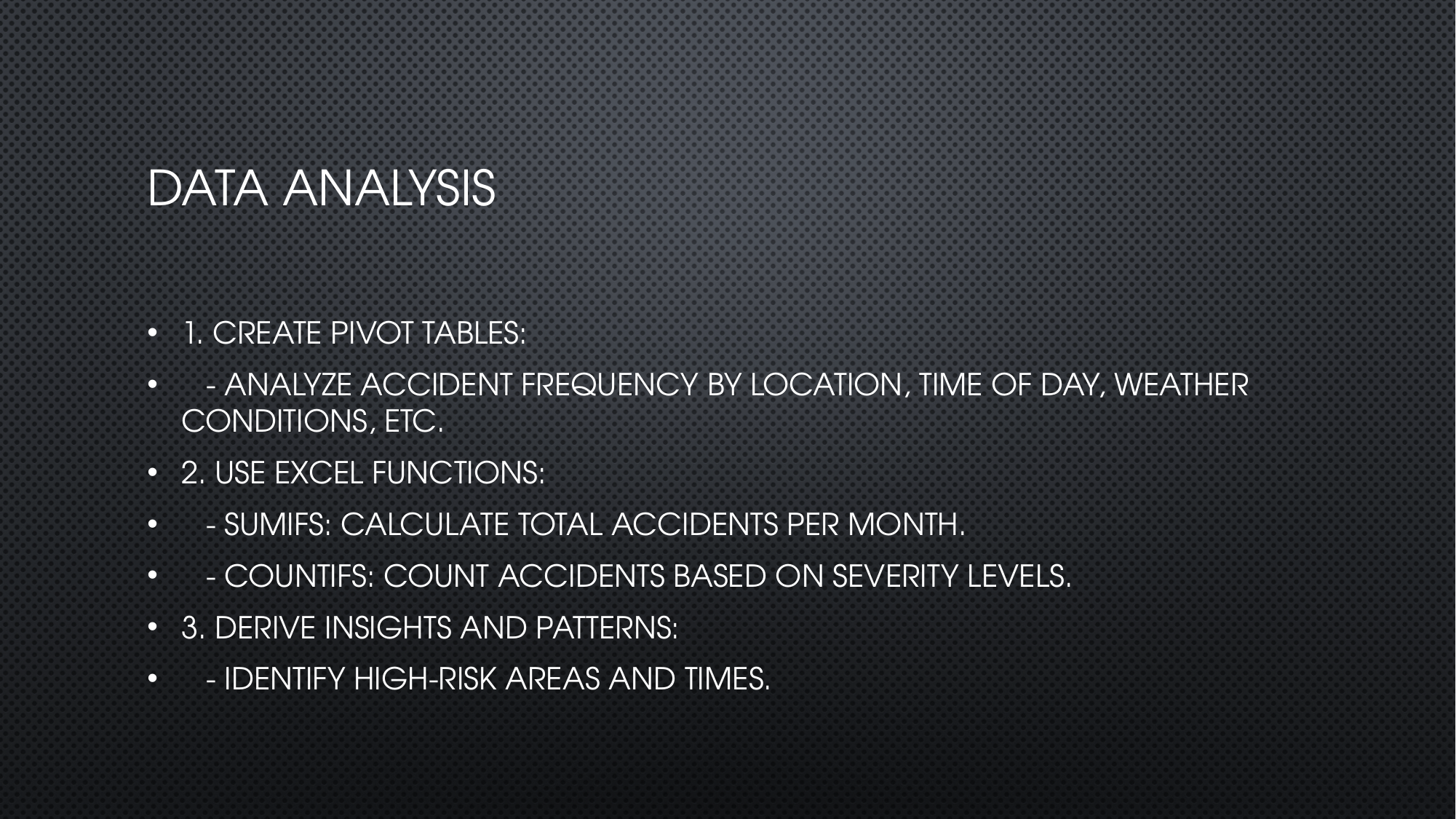

# Data Analysis
1. Create Pivot Tables:
   - Analyze accident frequency by location, time of day, weather conditions, etc.
2. Use Excel functions:
   - SUMIFS: Calculate total accidents per month.
   - COUNTIFS: Count accidents based on severity levels.
3. Derive insights and patterns:
   - Identify high-risk areas and times.